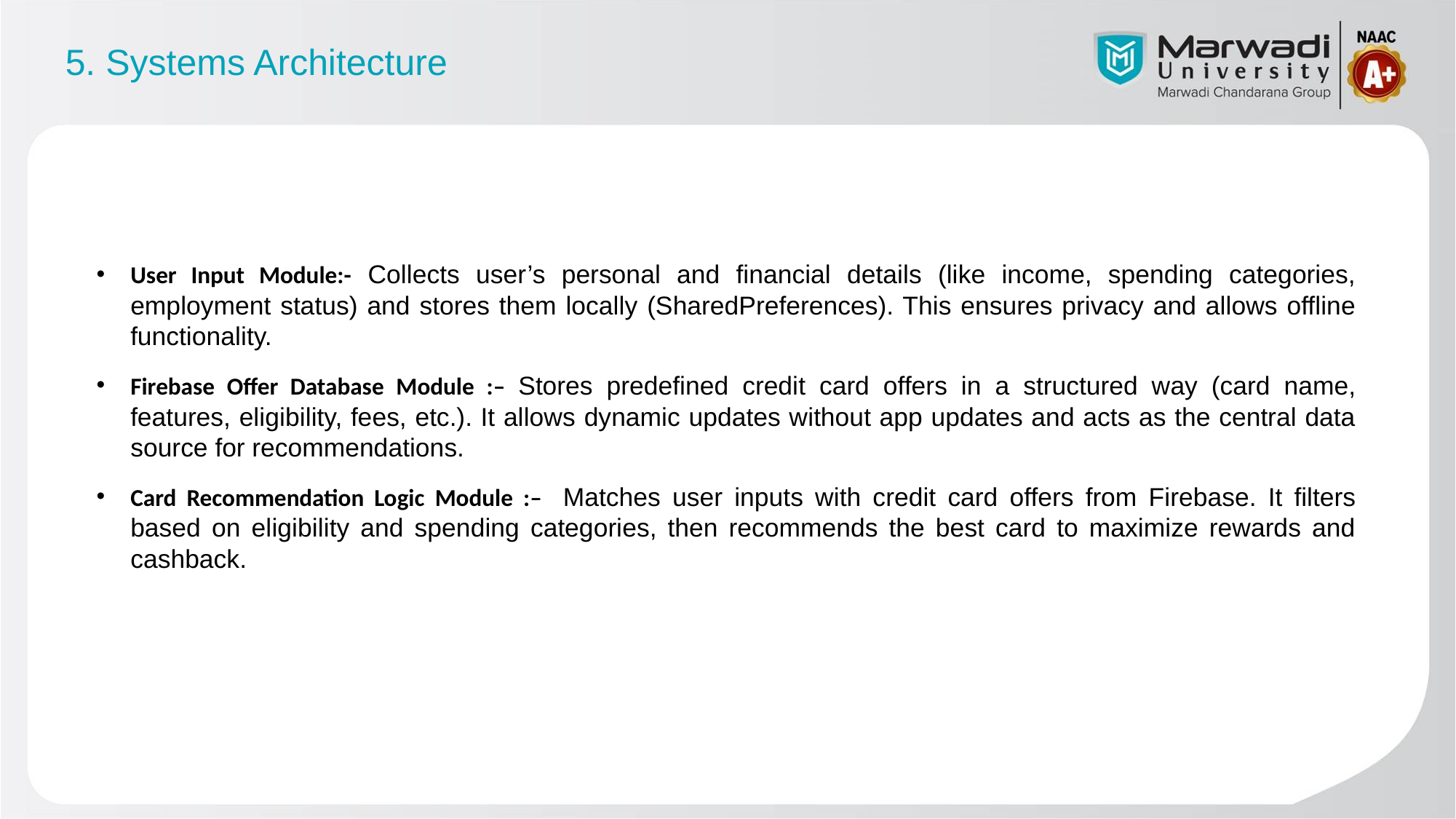

# 5. Systems Architecture
User Input Module:- Collects user’s personal and financial details (like income, spending categories, employment status) and stores them locally (SharedPreferences). This ensures privacy and allows offline functionality.
Firebase Offer Database Module :– Stores predefined credit card offers in a structured way (card name, features, eligibility, fees, etc.). It allows dynamic updates without app updates and acts as the central data source for recommendations.
Card Recommendation Logic Module :–  Matches user inputs with credit card offers from Firebase. It filters based on eligibility and spending categories, then recommends the best card to maximize rewards and cashback.